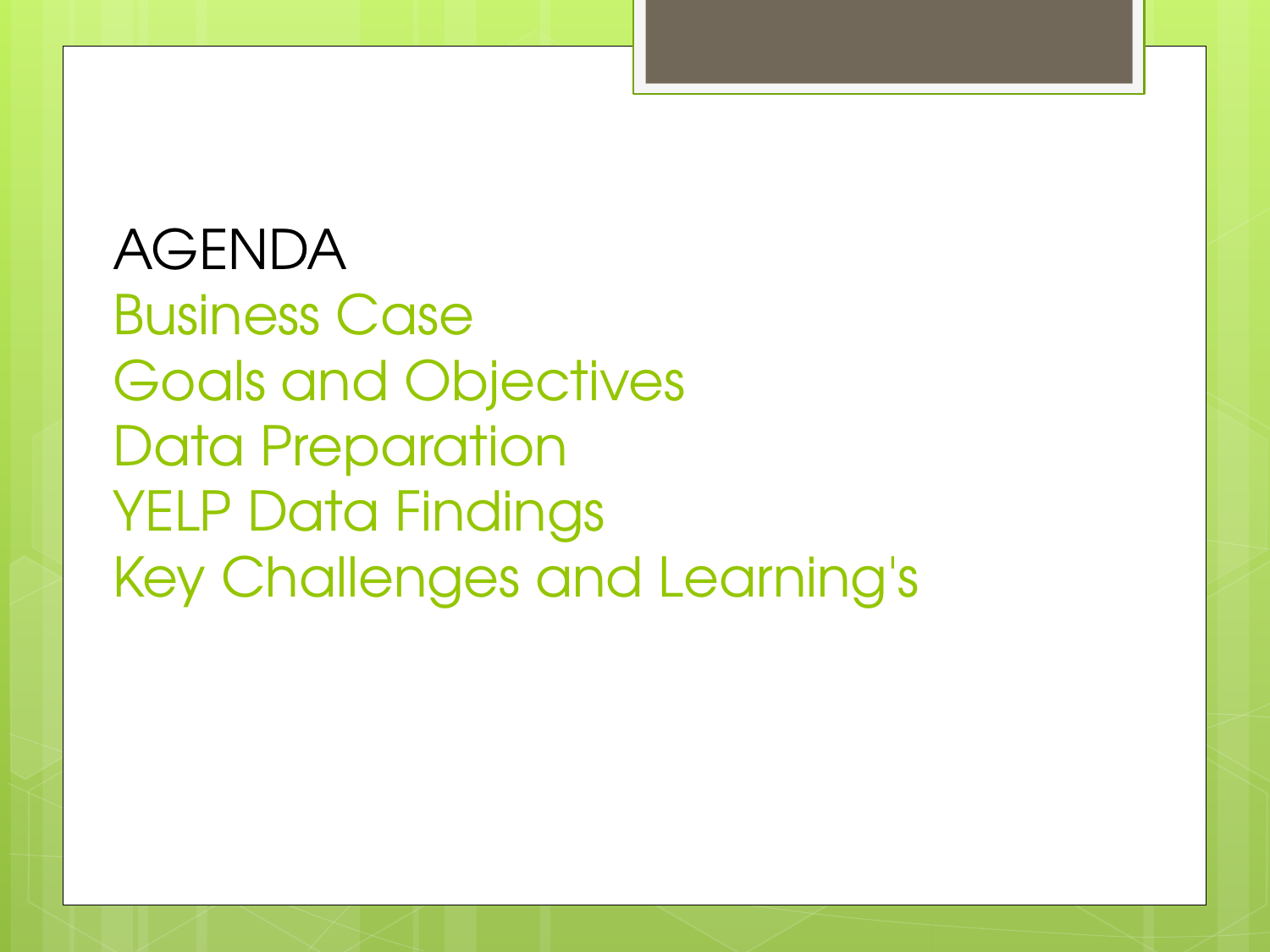

# AGENDA Business Case Goals and Objectives Data Preparation YELP Data Findings Key Challenges and Learning's